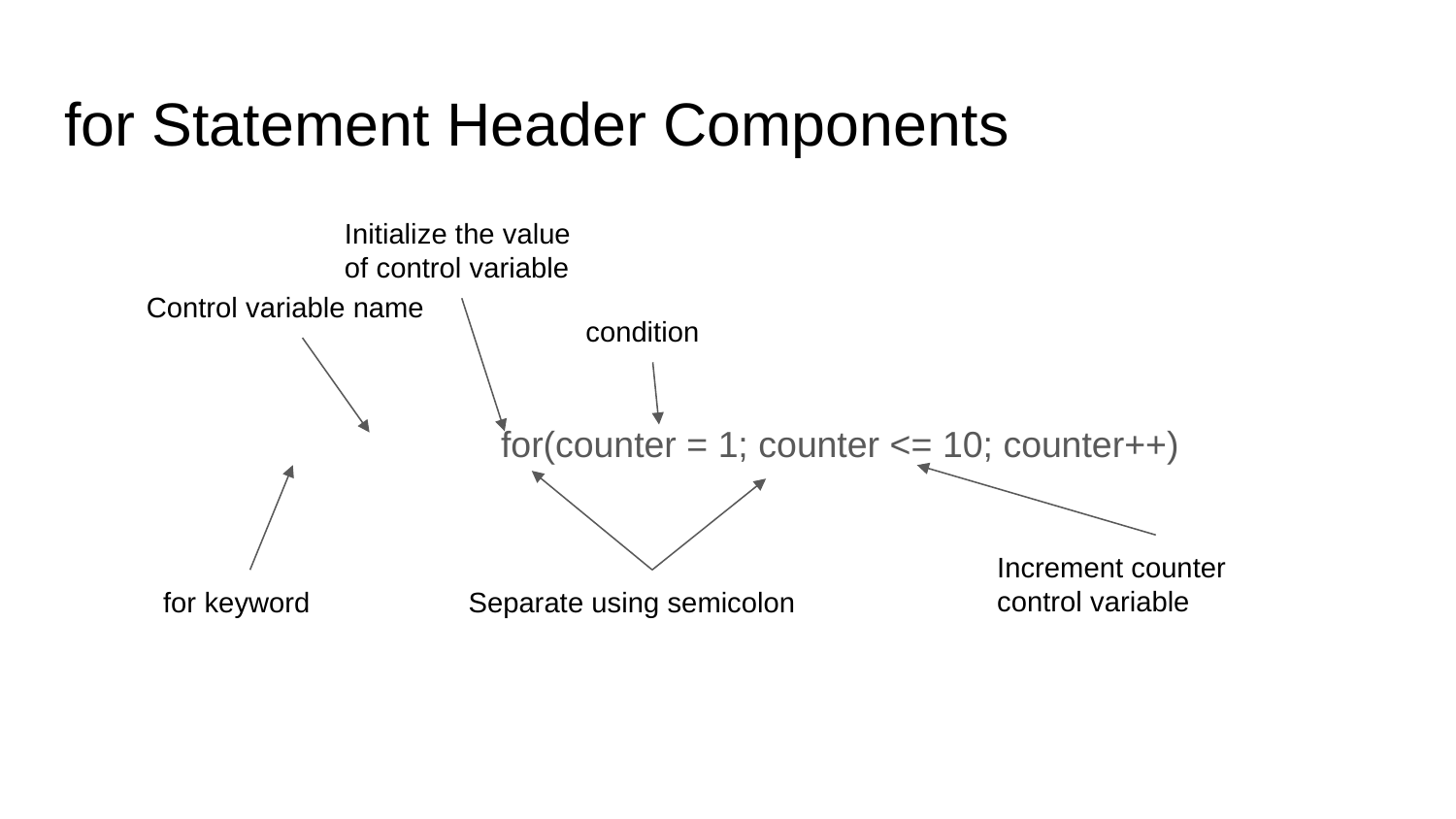

# for Statement Header Components

			for(counter = 1; counter <= 10; counter++)
Initialize the value of control variable
Control variable name
condition
Increment counter control variable
for keyword
Separate using semicolon